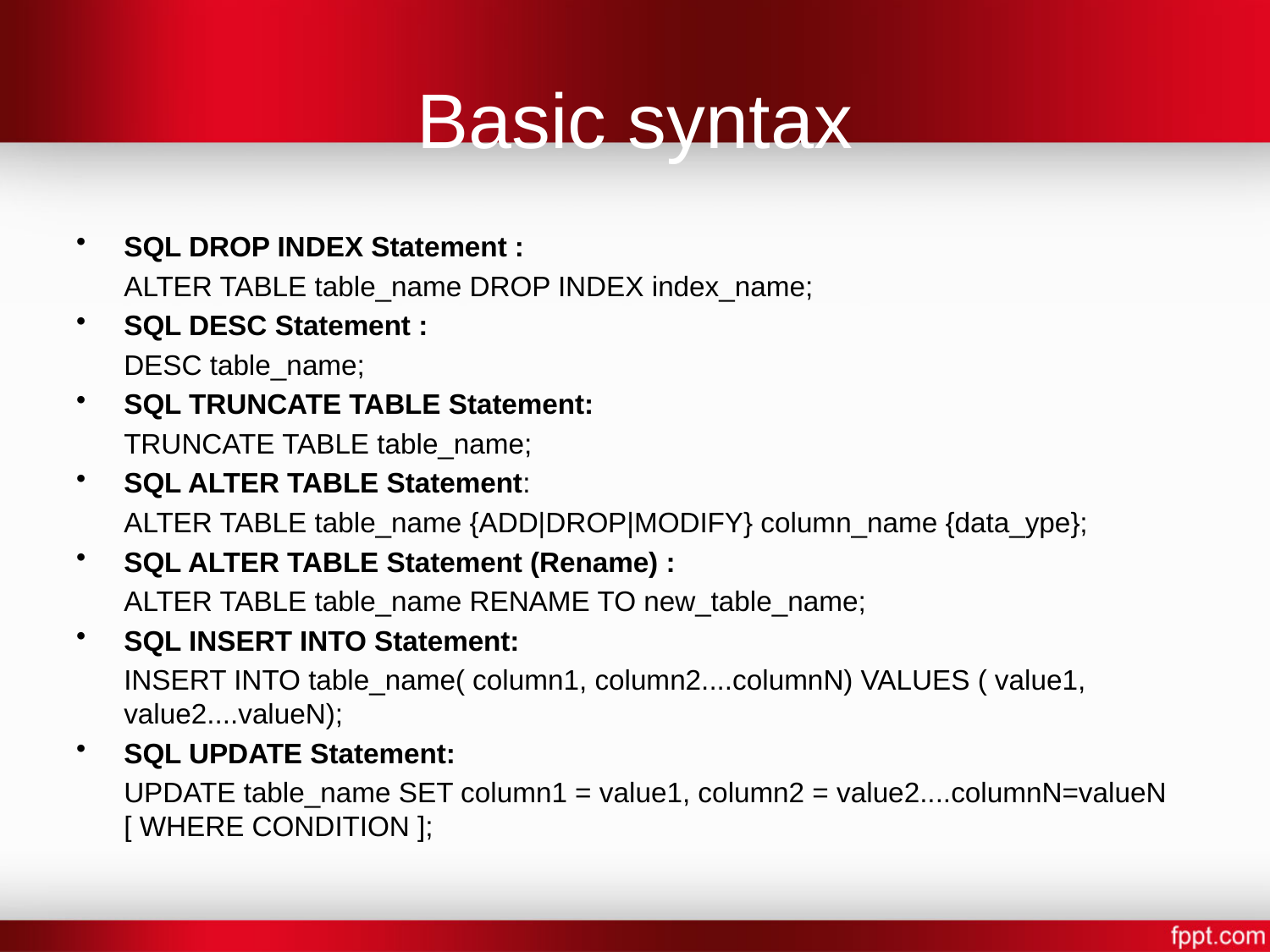

# Basic syntax
SQL DROP INDEX Statement :
	ALTER TABLE table_name DROP INDEX index_name;
SQL DESC Statement :
	DESC table_name;
SQL TRUNCATE TABLE Statement:
	TRUNCATE TABLE table_name;
SQL ALTER TABLE Statement:
	ALTER TABLE table_name {ADD|DROP|MODIFY} column_name {data_ype};
SQL ALTER TABLE Statement (Rename) :
	ALTER TABLE table_name RENAME TO new_table_name;
SQL INSERT INTO Statement:
	INSERT INTO table_name( column1, column2....columnN) VALUES ( value1, value2....valueN);
SQL UPDATE Statement:
	UPDATE table_name SET column1 = value1, column2 = value2....columnN=valueN [ WHERE CONDITION ];